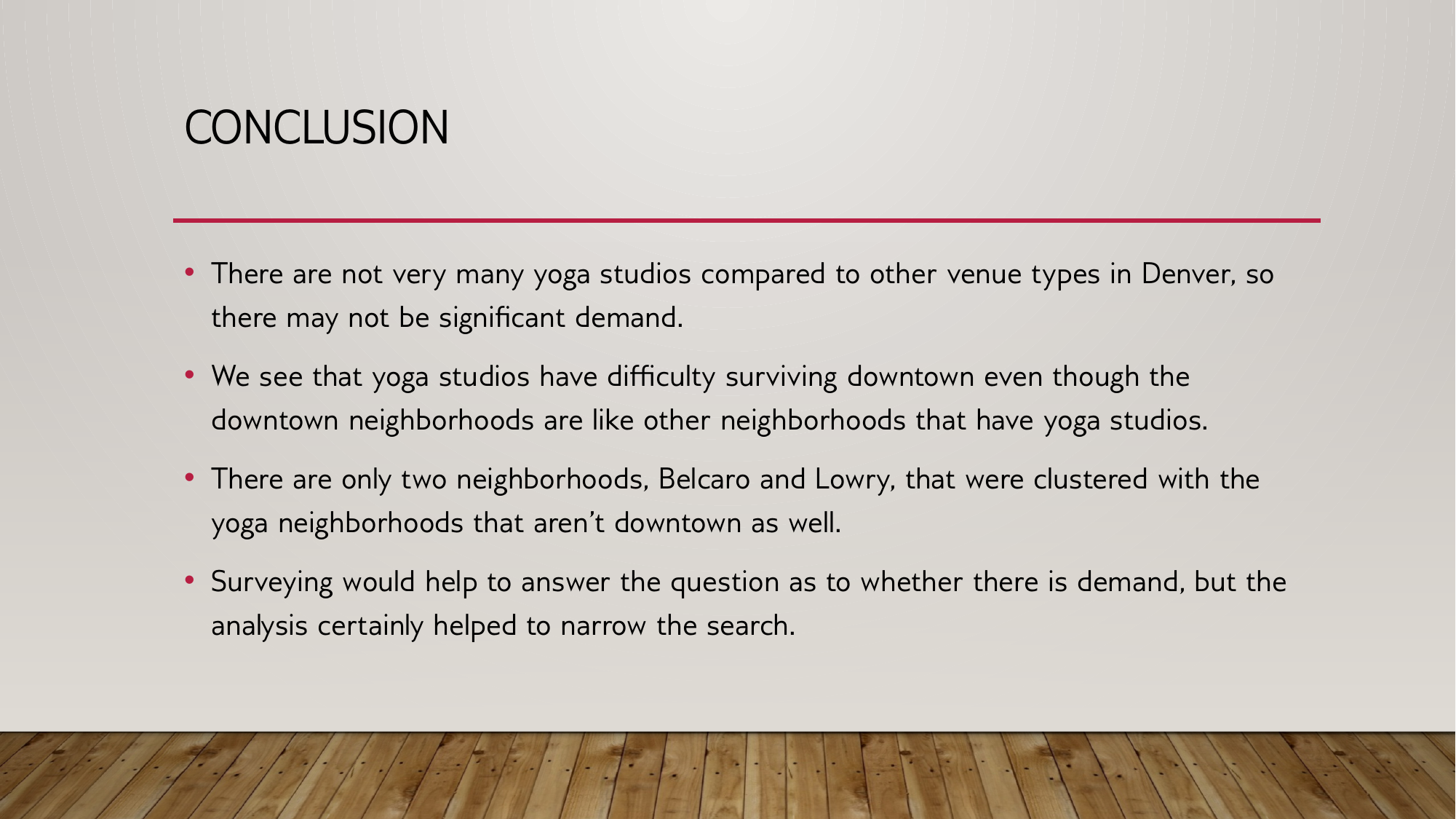

# Conclusion
There are not very many yoga studios compared to other venue types in Denver, so there may not be significant demand.
We see that yoga studios have difficulty surviving downtown even though the downtown neighborhoods are like other neighborhoods that have yoga studios.
There are only two neighborhoods, Belcaro and Lowry, that were clustered with the yoga neighborhoods that aren’t downtown as well.
Surveying would help to answer the question as to whether there is demand, but the analysis certainly helped to narrow the search.